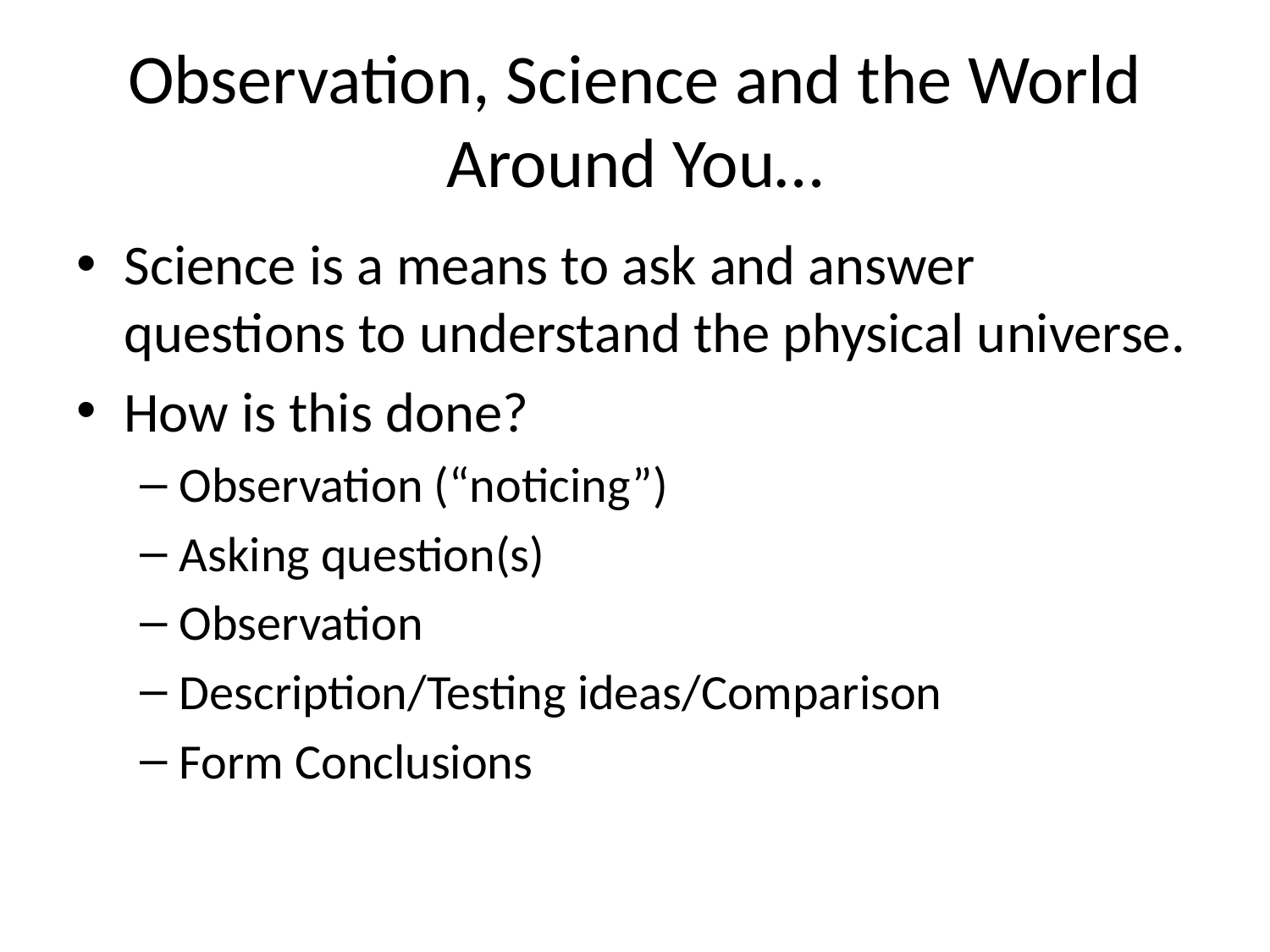

# Observation, Science and the World Around You…
Science is a means to ask and answer questions to understand the physical universe.
How is this done?
Observation (“noticing”)
Asking question(s)
Observation
Description/Testing ideas/Comparison
Form Conclusions